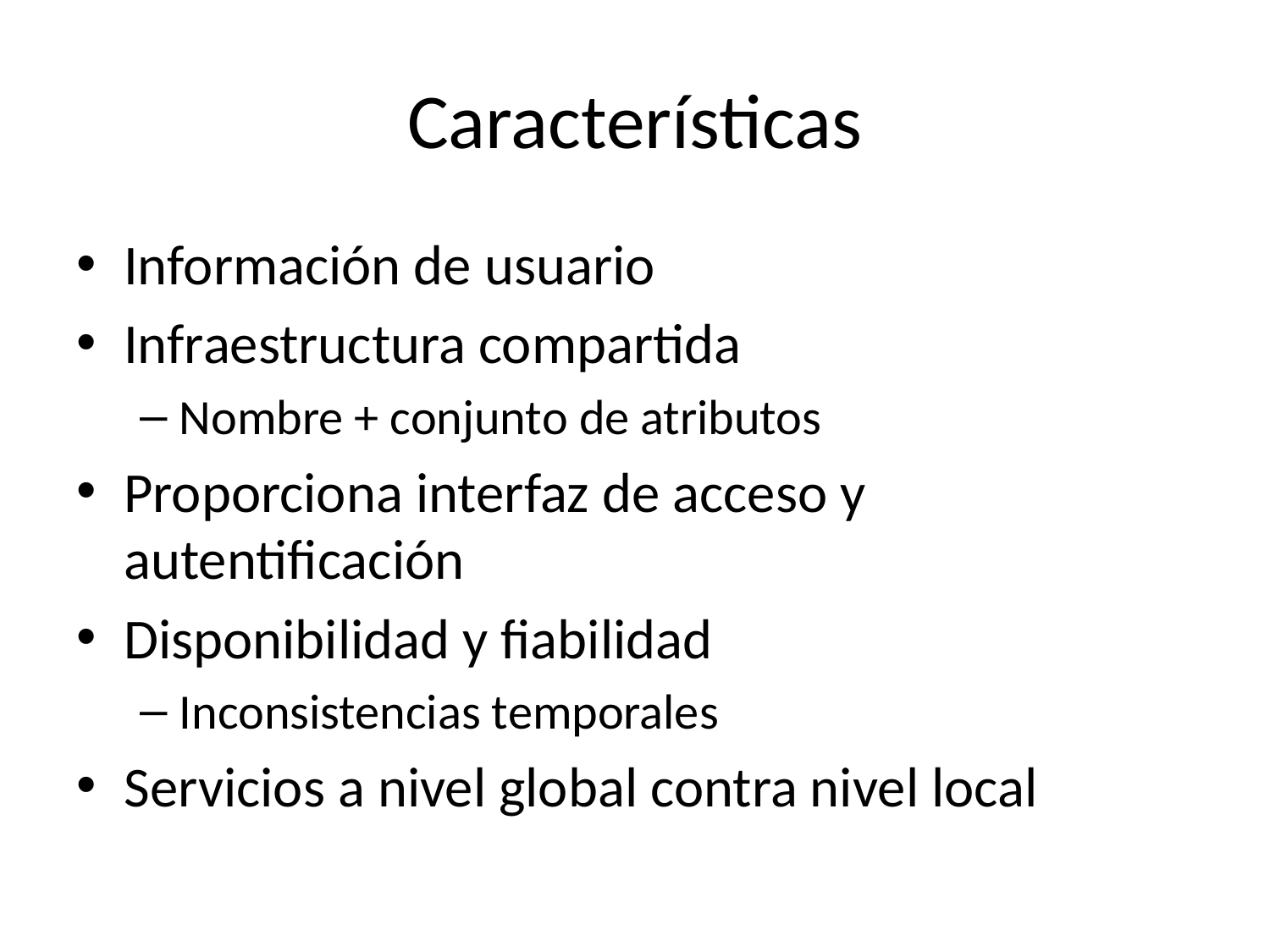

# Características
Información de usuario
Infraestructura compartida
Nombre + conjunto de atributos
Proporciona interfaz de acceso y autentificación
Disponibilidad y fiabilidad
Inconsistencias temporales
Servicios a nivel global contra nivel local